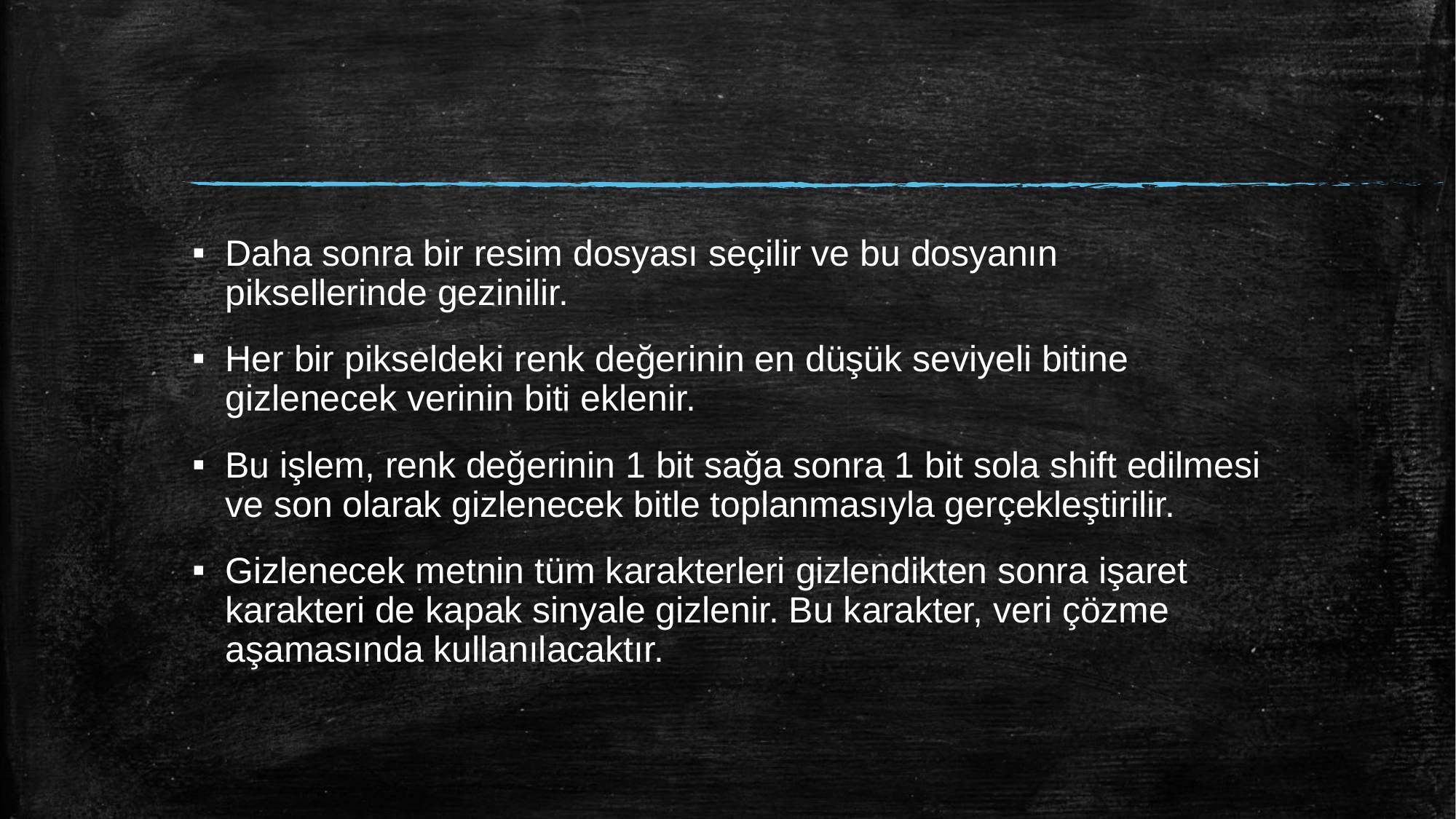

Daha sonra bir resim dosyası seçilir ve bu dosyanın piksellerinde gezinilir.
Her bir pikseldeki renk değerinin en düşük seviyeli bitine gizlenecek verinin biti eklenir.
Bu işlem, renk değerinin 1 bit sağa sonra 1 bit sola shift edilmesi ve son olarak gizlenecek bitle toplanmasıyla gerçekleştirilir.
Gizlenecek metnin tüm karakterleri gizlendikten sonra işaret karakteri de kapak sinyale gizlenir. Bu karakter, veri çözme aşamasında kullanılacaktır.